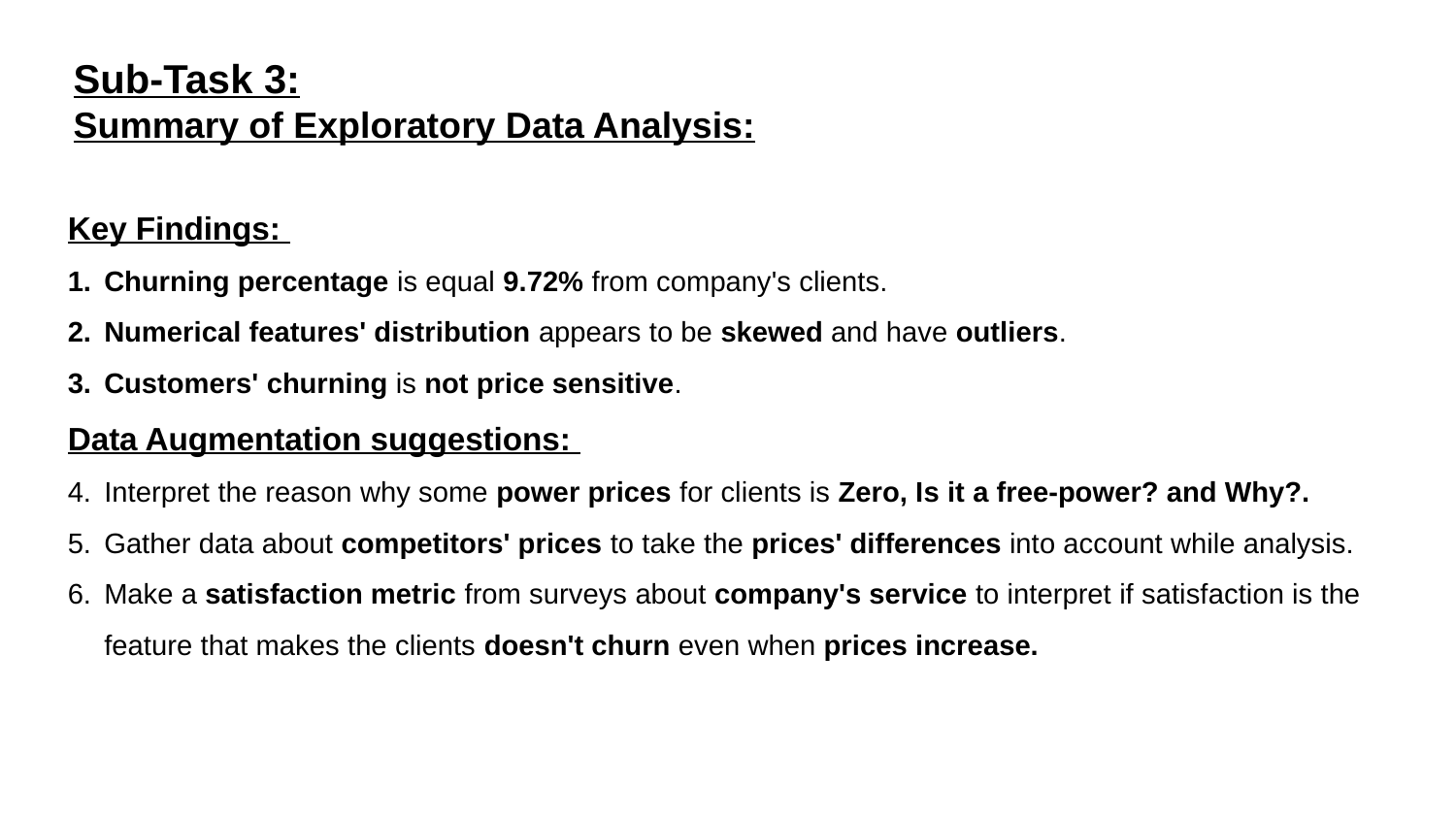

Sub-Task 3:
Summary of Exploratory Data Analysis:
Key Findings:
Churning percentage is equal 9.72% from company's clients.
Numerical features' distribution appears to be skewed and have outliers.
Customers' churning is not price sensitive.
Data Augmentation suggestions:
Interpret the reason why some power prices for clients is Zero, Is it a free-power? and Why?.
Gather data about competitors' prices to take the prices' differences into account while analysis.
Make a satisfaction metric from surveys about company's service to interpret if satisfaction is the feature that makes the clients doesn't churn even when prices increase.